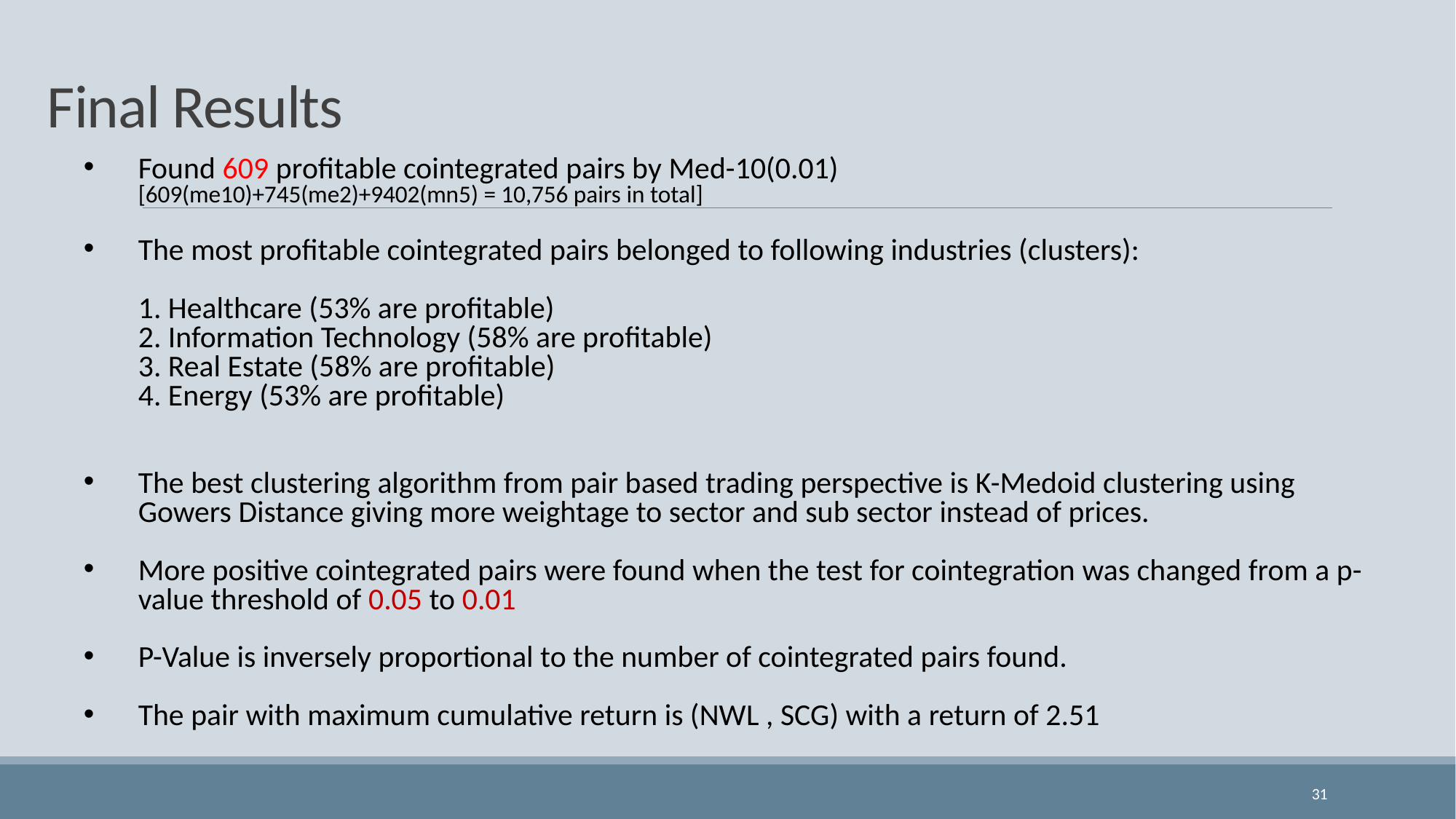

# Final Results
Found 609 profitable cointegrated pairs by Med-10(0.01)
[609(me10)+745(me2)+9402(mn5) = 10,756 pairs in total]

The most profitable cointegrated pairs belonged to following industries (clusters):
1. Healthcare (53% are profitable)
2. Information Technology (58% are profitable)
3. Real Estate (58% are profitable)
4. Energy (53% are profitable)

The best clustering algorithm from pair based trading perspective is K-Medoid clustering using Gowers Distance giving more weightage to sector and sub sector instead of prices.

More positive cointegrated pairs were found when the test for cointegration was changed from a p-value threshold of 0.05 to 0.01

P-Value is inversely proportional to the number of cointegrated pairs found.

The pair with maximum cumulative return is (NWL , SCG) with a return of 2.51
31